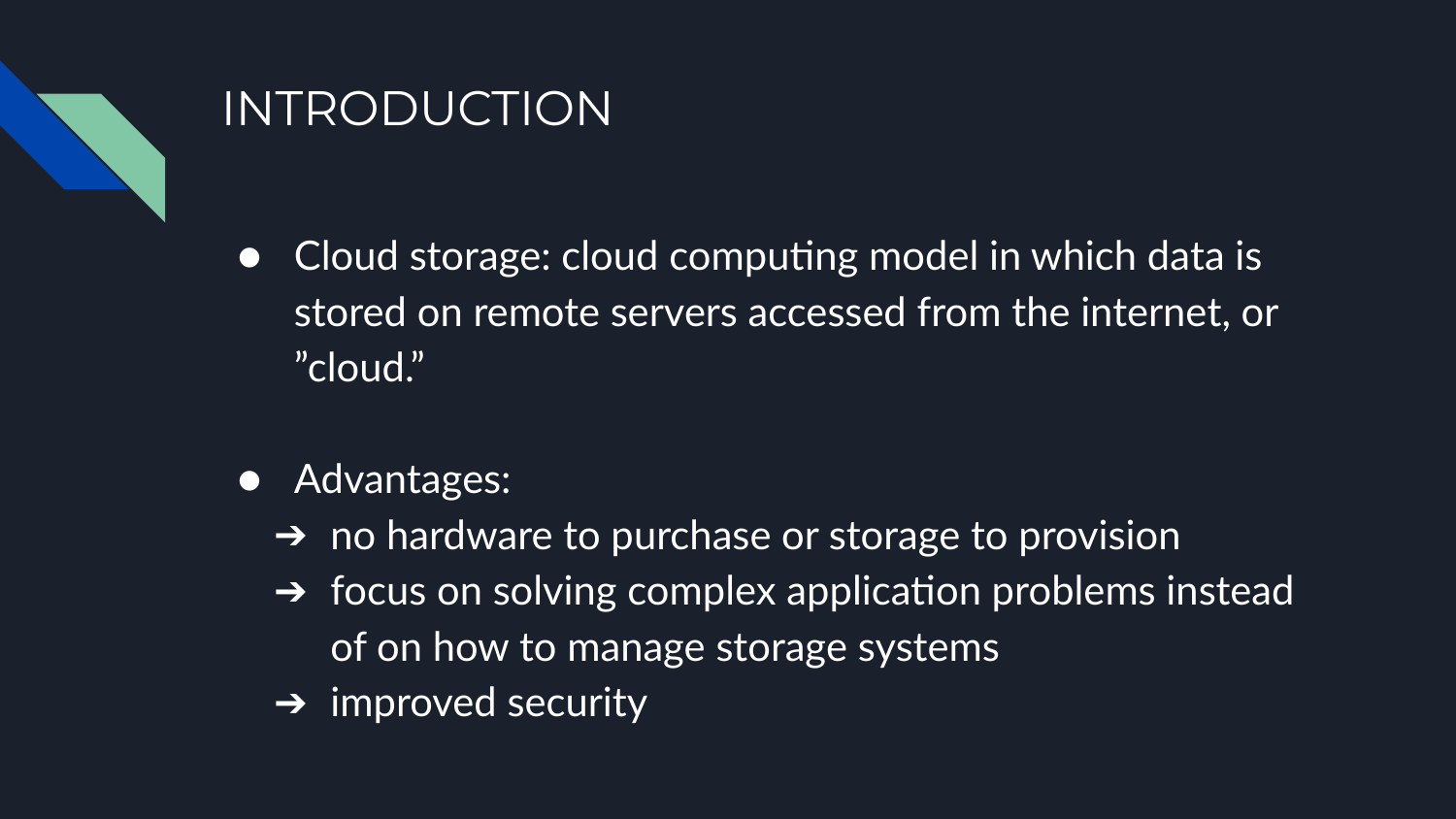

# INTRODUCTION
Cloud storage: cloud computing model in which data is stored on remote servers accessed from the internet, or ”cloud.”

Advantages:
no hardware to purchase or storage to provision
focus on solving complex application problems instead of on how to manage storage systems
improved security